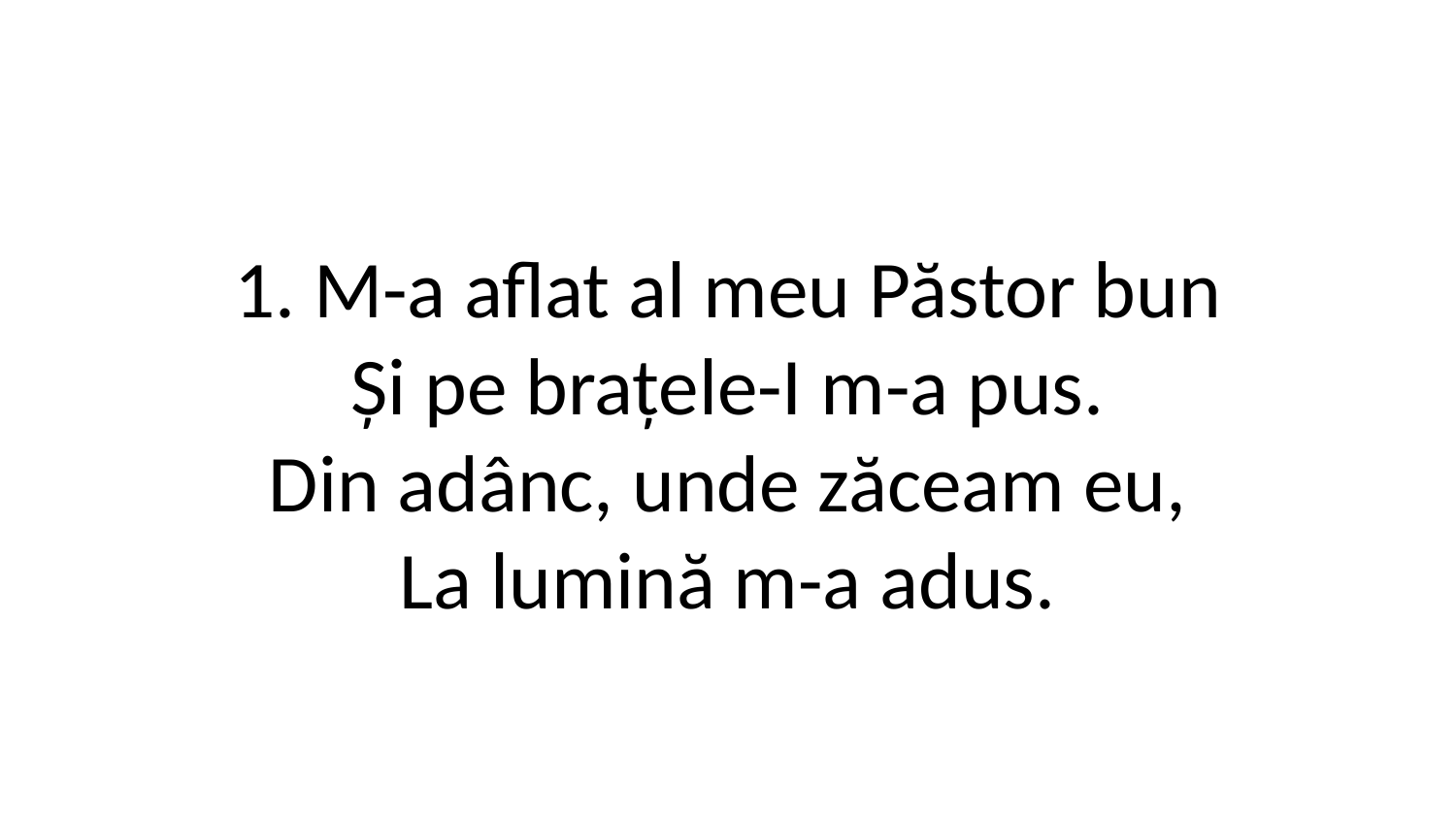

1. M-a aflat al meu Păstor bun
Și pe brațele-I m-a pus.
Din adânc, unde zăceam eu,
La lumină m-a adus.